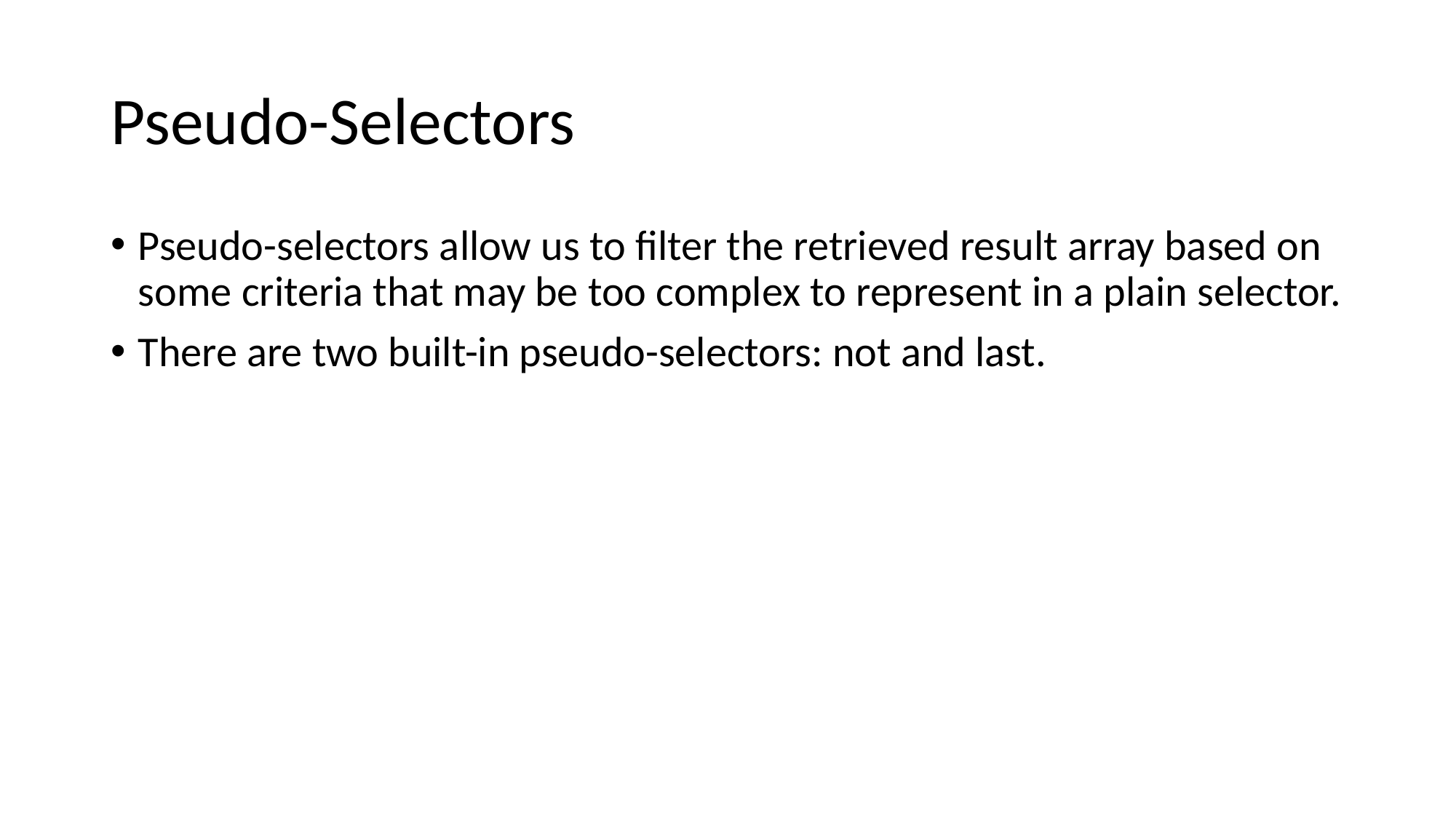

# Pseudo-Selectors
Pseudo-selectors allow us to filter the retrieved result array based on some criteria that may be too complex to represent in a plain selector.
There are two built-in pseudo-selectors: not and last.